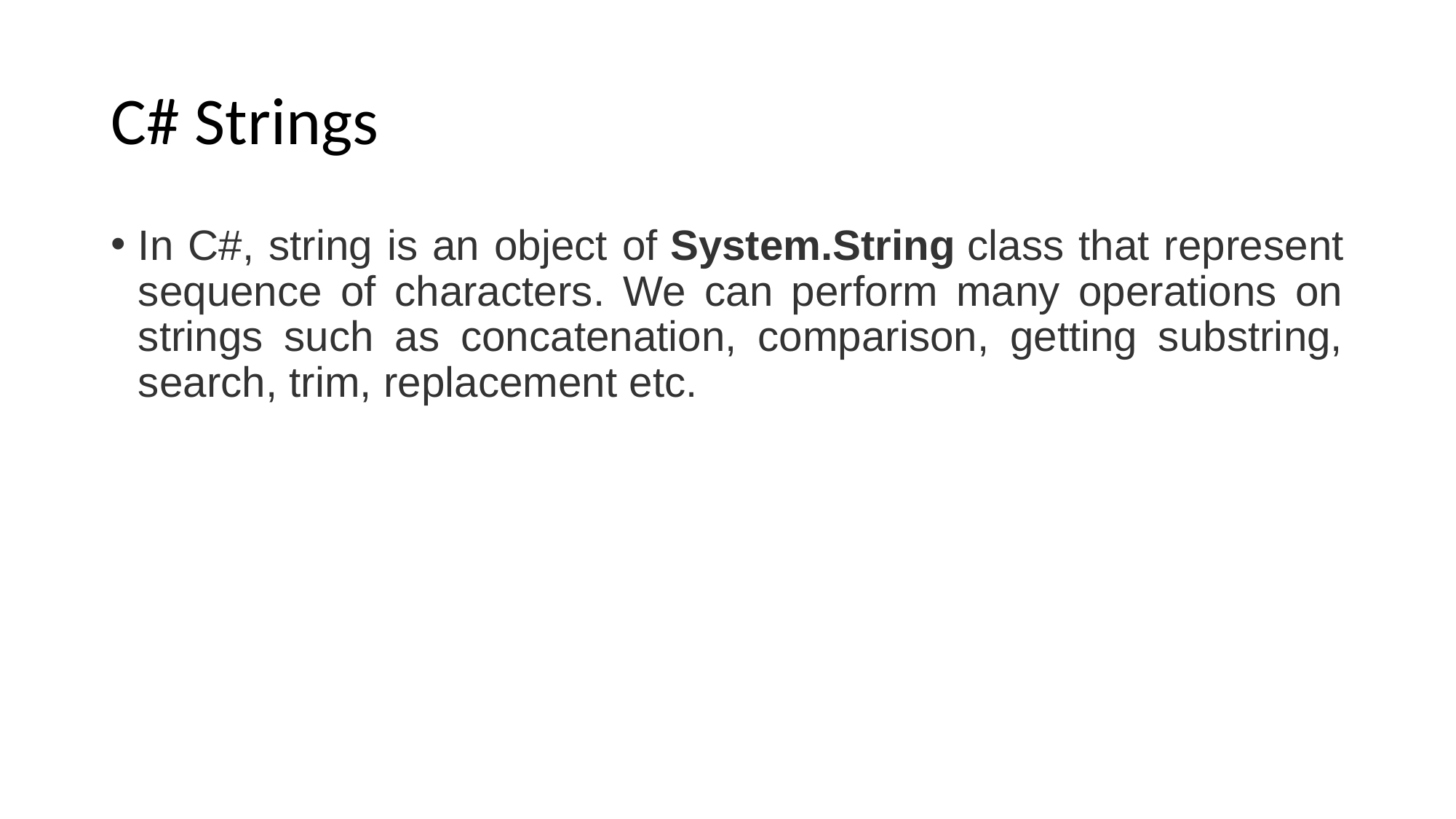

# C# Strings
In C#, string is an object of System.String class that represent sequence of characters. We can perform many operations on strings such as concatenation, comparison, getting substring, search, trim, replacement etc.